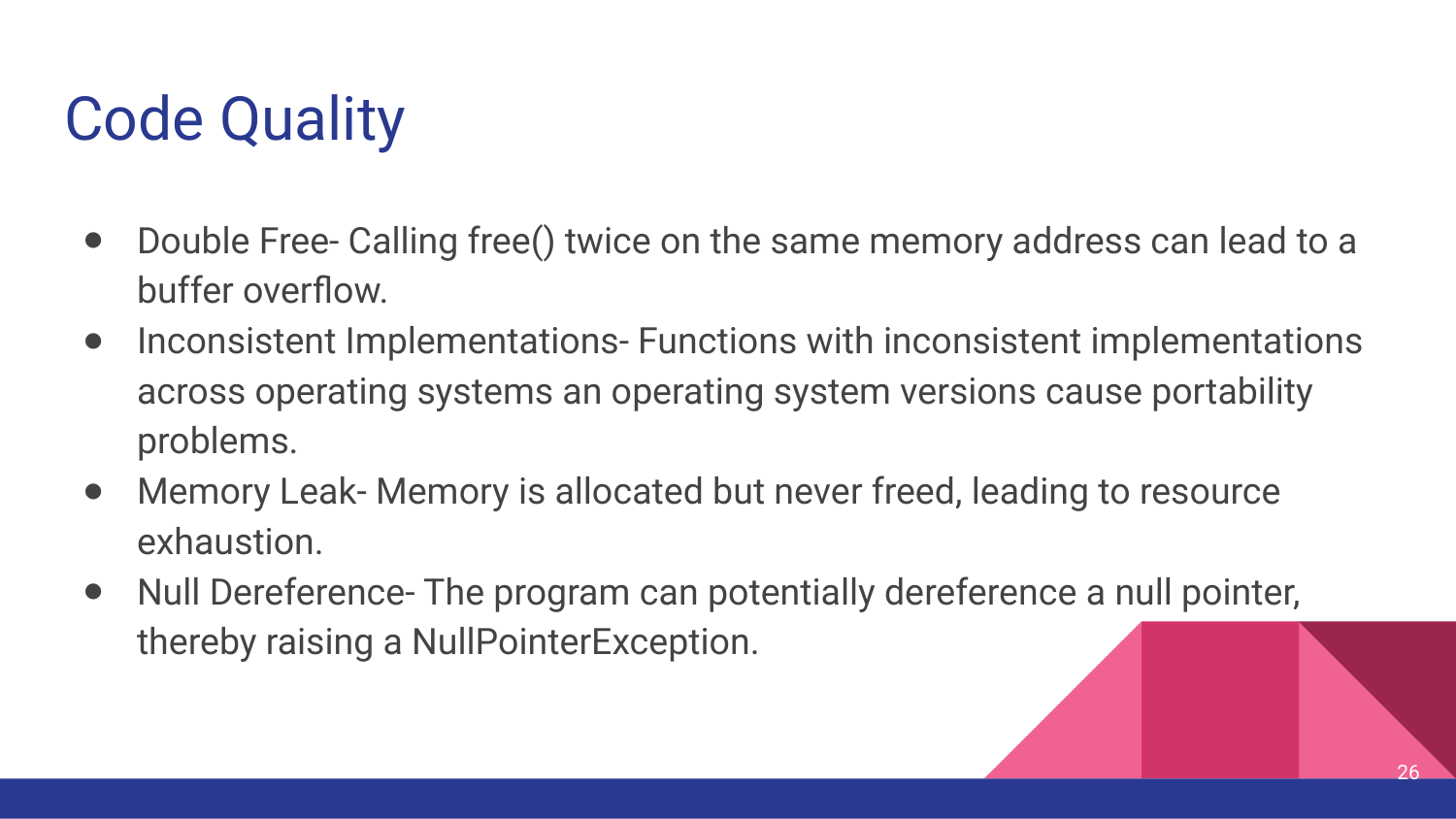

# Code Quality
Double Free- Calling free() twice on the same memory address can lead to a buffer overflow.
Inconsistent Implementations- Functions with inconsistent implementations across operating systems an operating system versions cause portability problems.
Memory Leak- Memory is allocated but never freed, leading to resource exhaustion.
Null Dereference- The program can potentially dereference a null pointer, thereby raising a NullPointerException.
26